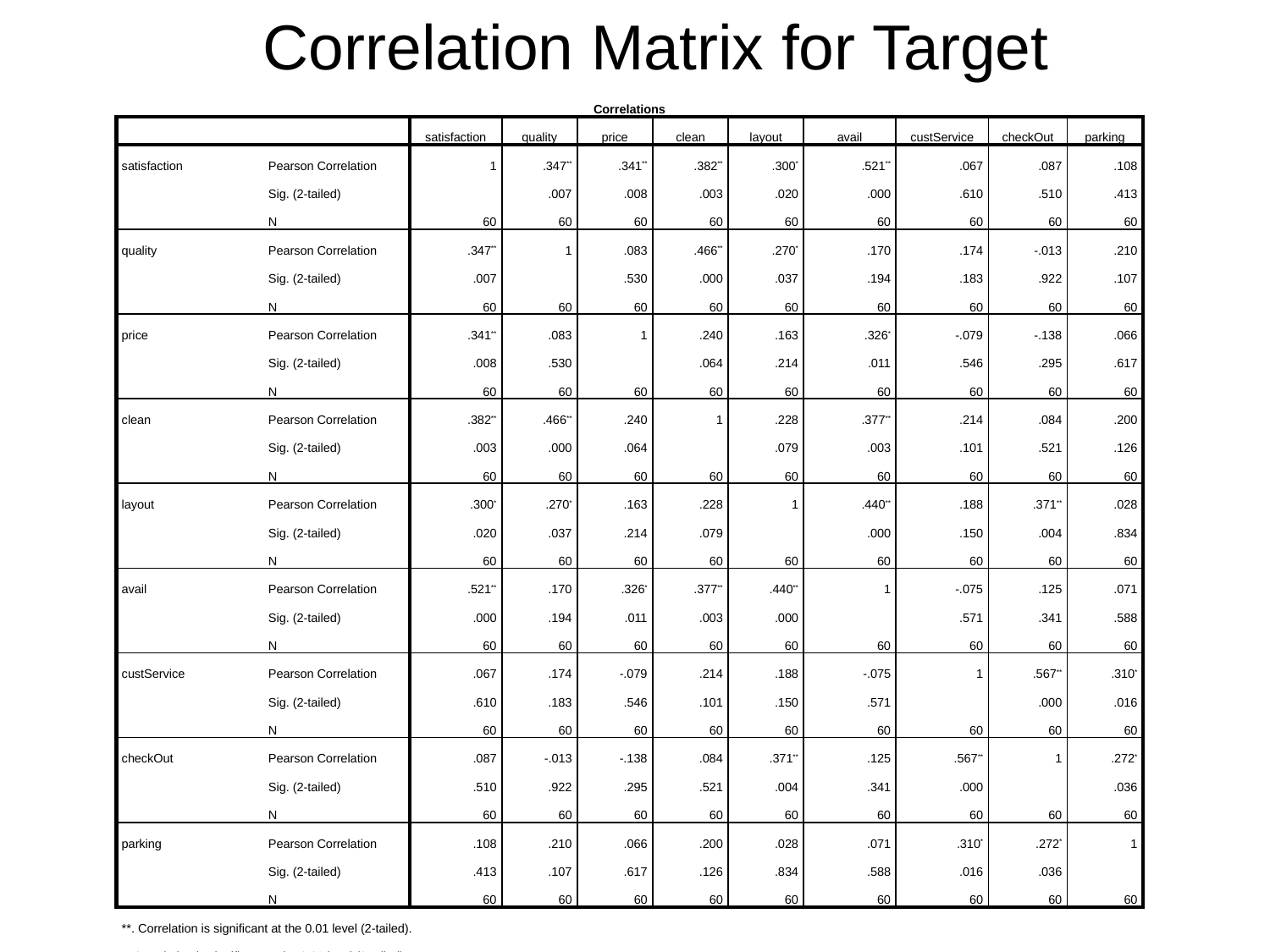

# Correlation Matrix for Target
| Correlations |  |  |  |  |  |  |  |  |  |  |
| --- | --- | --- | --- | --- | --- | --- | --- | --- | --- | --- |
|  |  | satisfaction | quality | price | clean | layout | avail | custService | checkOut | parking |
| satisfaction | Pearson Correlation | 1 | .347\*\* | .341\*\* | .382\*\* | .300\* | .521\*\* | .067 | .087 | .108 |
|  | Sig. (2-tailed) |  | .007 | .008 | .003 | .020 | .000 | .610 | .510 | .413 |
|  | N | 60 | 60 | 60 | 60 | 60 | 60 | 60 | 60 | 60 |
| quality | Pearson Correlation | .347\*\* | 1 | .083 | .466\*\* | .270\* | .170 | .174 | -.013 | .210 |
|  | Sig. (2-tailed) | .007 |  | .530 | .000 | .037 | .194 | .183 | .922 | .107 |
|  | N | 60 | 60 | 60 | 60 | 60 | 60 | 60 | 60 | 60 |
| price | Pearson Correlation | .341\*\* | .083 | 1 | .240 | .163 | .326\* | -.079 | -.138 | .066 |
|  | Sig. (2-tailed) | .008 | .530 |  | .064 | .214 | .011 | .546 | .295 | .617 |
|  | N | 60 | 60 | 60 | 60 | 60 | 60 | 60 | 60 | 60 |
| clean | Pearson Correlation | .382\*\* | .466\*\* | .240 | 1 | .228 | .377\*\* | .214 | .084 | .200 |
|  | Sig. (2-tailed) | .003 | .000 | .064 |  | .079 | .003 | .101 | .521 | .126 |
|  | N | 60 | 60 | 60 | 60 | 60 | 60 | 60 | 60 | 60 |
| layout | Pearson Correlation | .300\* | .270\* | .163 | .228 | 1 | .440\*\* | .188 | .371\*\* | .028 |
|  | Sig. (2-tailed) | .020 | .037 | .214 | .079 |  | .000 | .150 | .004 | .834 |
|  | N | 60 | 60 | 60 | 60 | 60 | 60 | 60 | 60 | 60 |
| avail | Pearson Correlation | .521\*\* | .170 | .326\* | .377\*\* | .440\*\* | 1 | -.075 | .125 | .071 |
|  | Sig. (2-tailed) | .000 | .194 | .011 | .003 | .000 |  | .571 | .341 | .588 |
|  | N | 60 | 60 | 60 | 60 | 60 | 60 | 60 | 60 | 60 |
| custService | Pearson Correlation | .067 | .174 | -.079 | .214 | .188 | -.075 | 1 | .567\*\* | .310\* |
|  | Sig. (2-tailed) | .610 | .183 | .546 | .101 | .150 | .571 |  | .000 | .016 |
|  | N | 60 | 60 | 60 | 60 | 60 | 60 | 60 | 60 | 60 |
| checkOut | Pearson Correlation | .087 | -.013 | -.138 | .084 | .371\*\* | .125 | .567\*\* | 1 | .272\* |
|  | Sig. (2-tailed) | .510 | .922 | .295 | .521 | .004 | .341 | .000 |  | .036 |
|  | N | 60 | 60 | 60 | 60 | 60 | 60 | 60 | 60 | 60 |
| parking | Pearson Correlation | .108 | .210 | .066 | .200 | .028 | .071 | .310\* | .272\* | 1 |
|  | Sig. (2-tailed) | .413 | .107 | .617 | .126 | .834 | .588 | .016 | .036 |  |
|  | N | 60 | 60 | 60 | 60 | 60 | 60 | 60 | 60 | 60 |
| \*\*. Correlation is significant at the 0.01 level (2-tailed). |  |  |  |  |  |  |  |  |  |  |
| \*. Correlation is significant at the 0.05 level (2-tailed). |  |  |  |  |  |  |  |  |  |  |